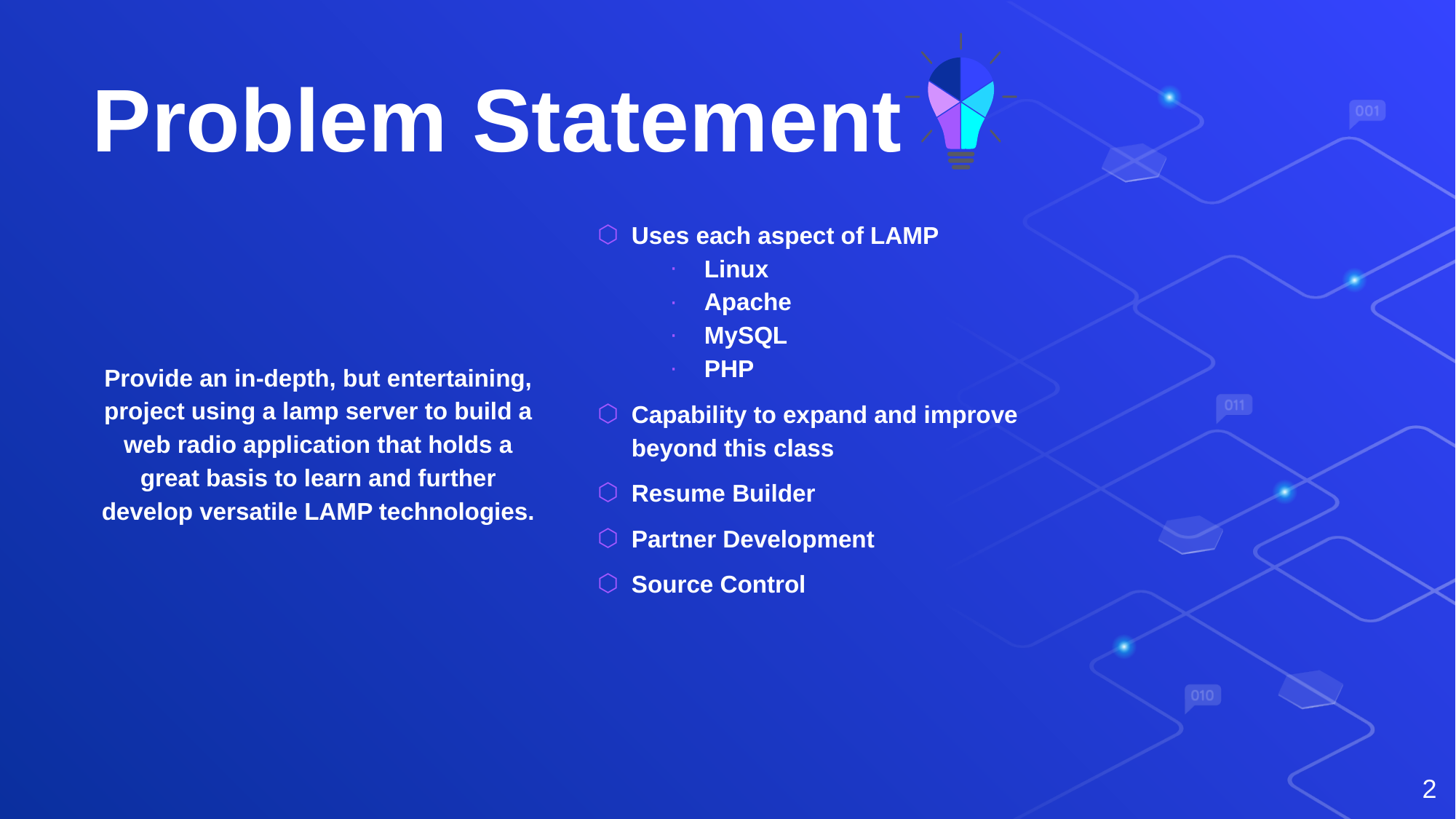

# Problem Statement

Uses each aspect of LAMP
Linux
Apache
MySQL
PHP
Capability to expand and improve beyond this class
Resume Builder
Partner Development
Source Control

Provide an in-depth, but entertaining, project using a lamp server to build a web radio application that holds a great basis to learn and further develop versatile LAMP technologies.
2